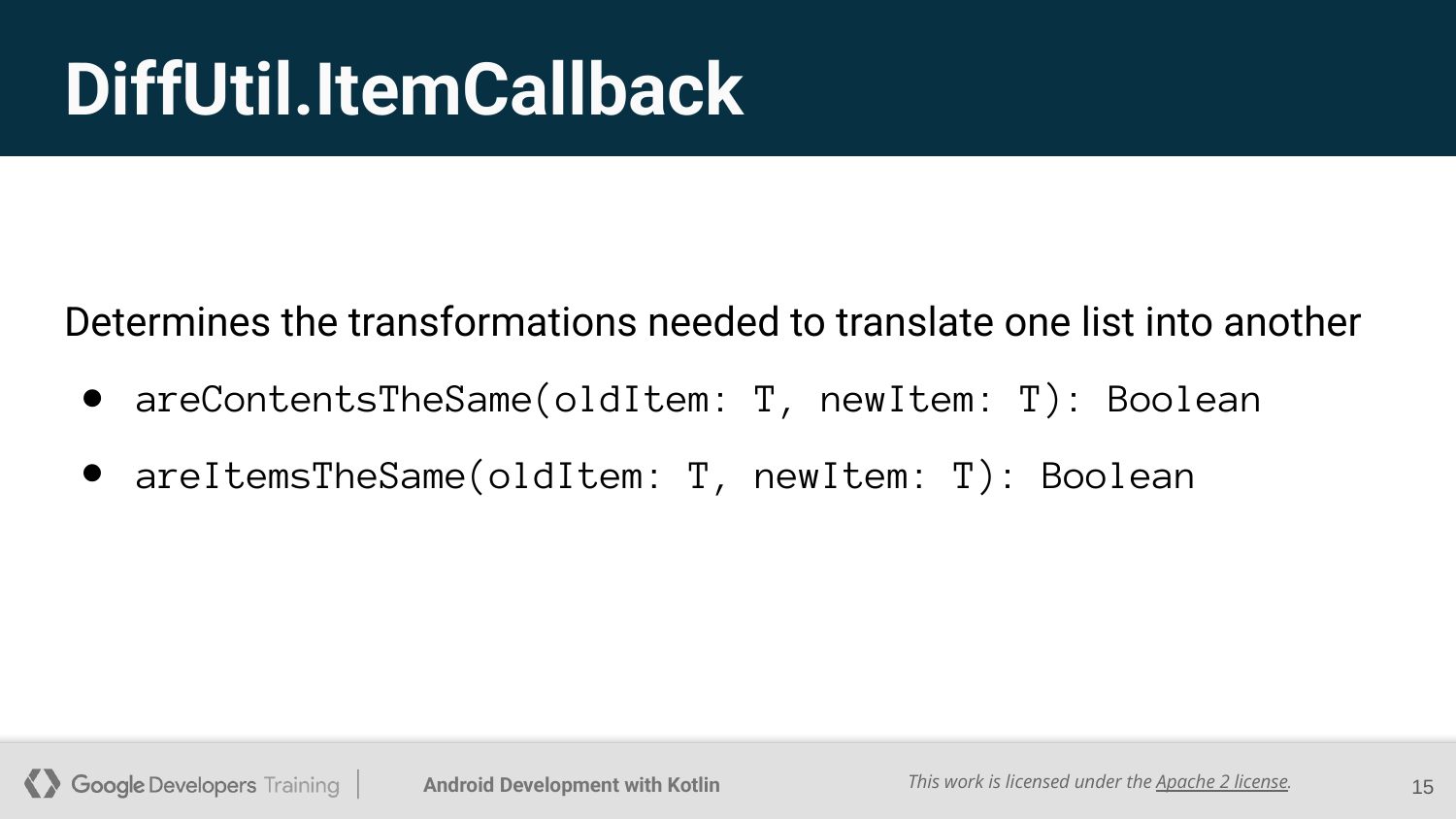

# DiffUtil.ItemCallback
Determines the transformations needed to translate one list into another
areContentsTheSame(oldItem: T, newItem: T): Boolean
areItemsTheSame(oldItem: T, newItem: T): Boolean
15